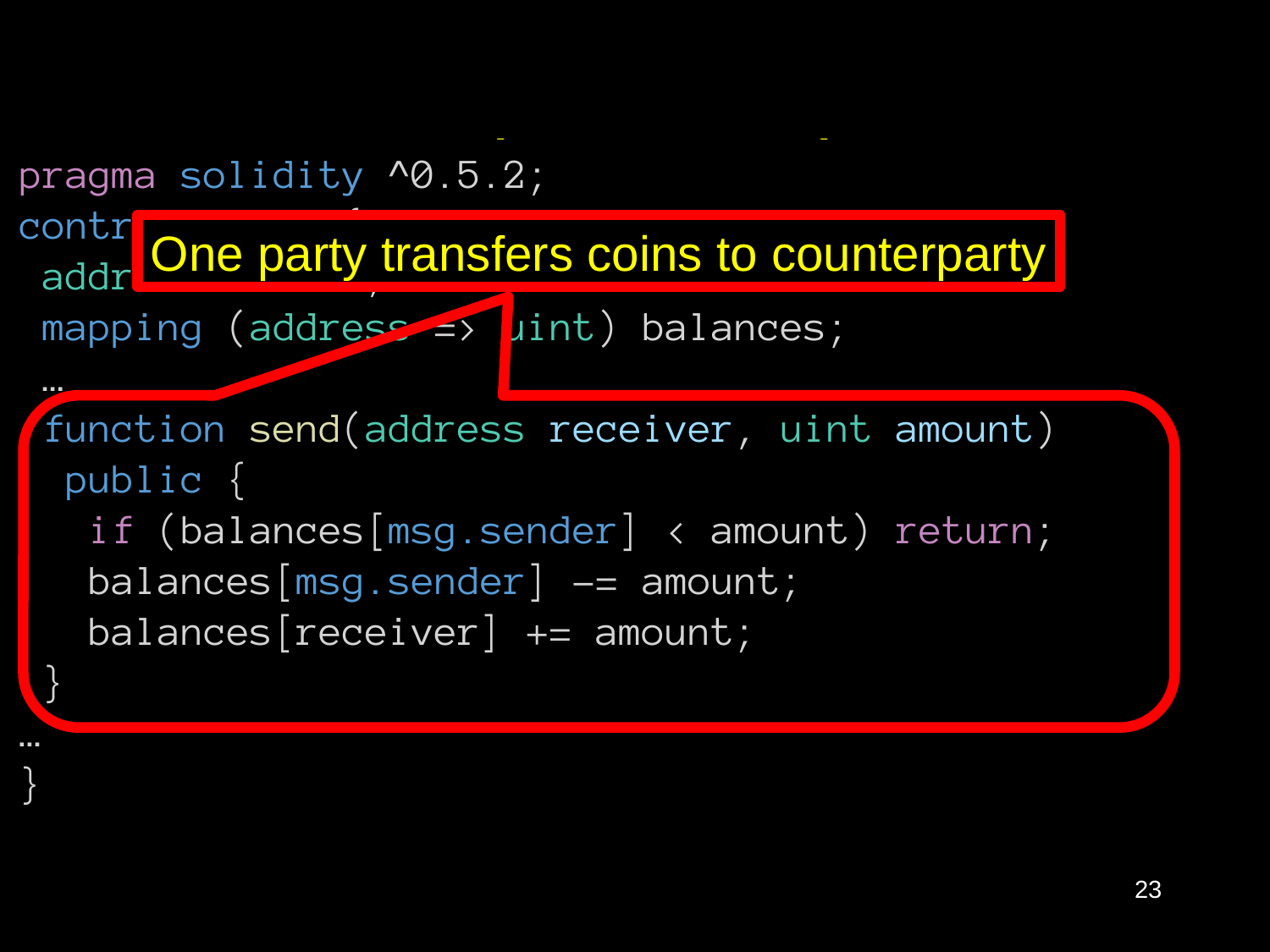

# Coin Example
pragma solidity ^0.5.2;
contract Coin {
 address minter;
 mapping (address => uint) balances;
 …
 function send(address receiver, uint amount)
  public {
   if (balances[msg.sender] < amount) return;
   balances[msg.sender] -= amount;
   balances[receiver] += amount;
 }
…
}
One party transfers coins to counterparty

23